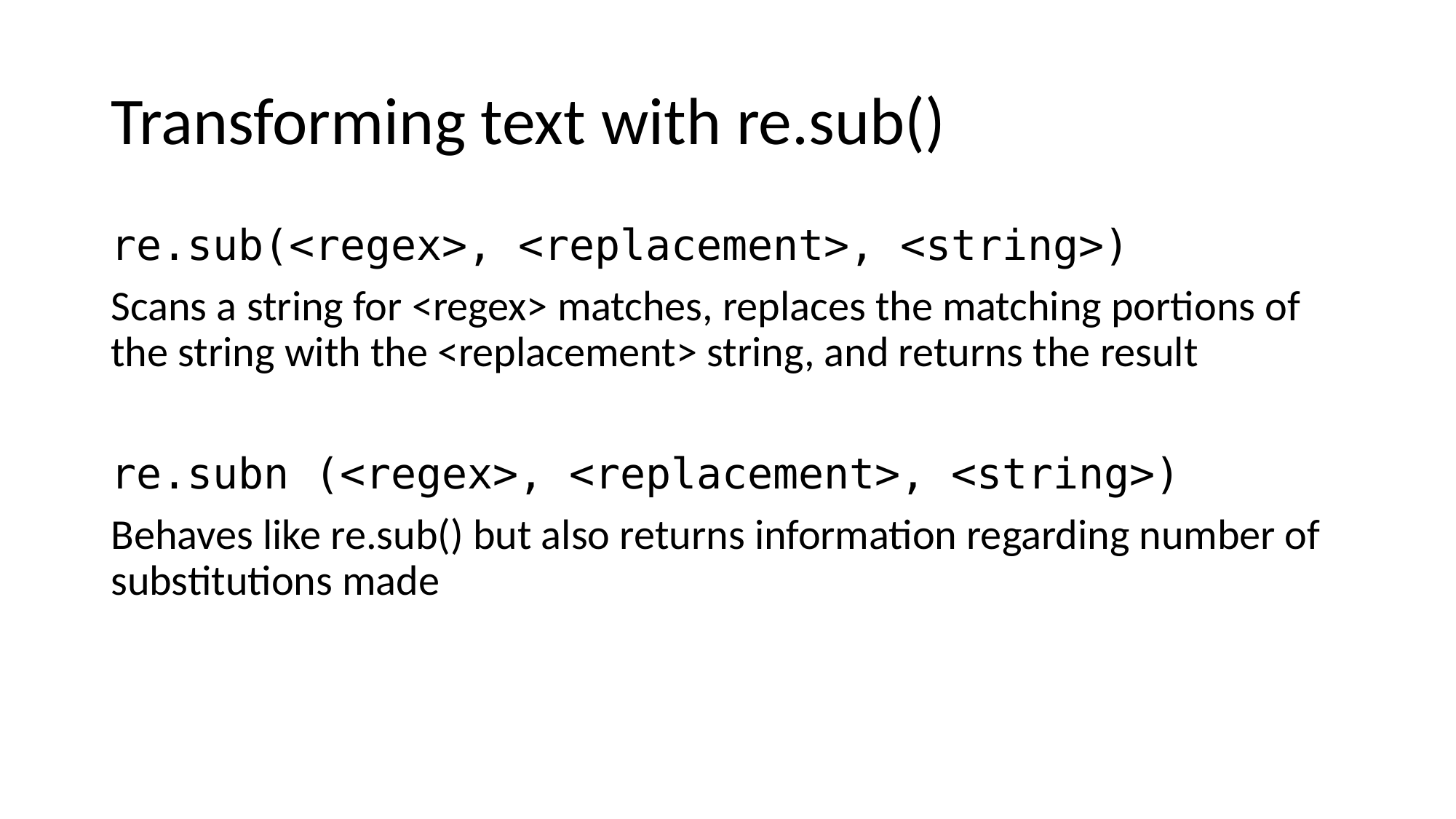

# Transforming text with re.sub()
re.sub(<regex>, <replacement>, <string>)
Scans a string for <regex> matches, replaces the matching portions of the string with the <replacement> string, and returns the result

re.subn (<regex>, <replacement>, <string>)
Behaves like re.sub() but also returns information regarding number of substitutions made